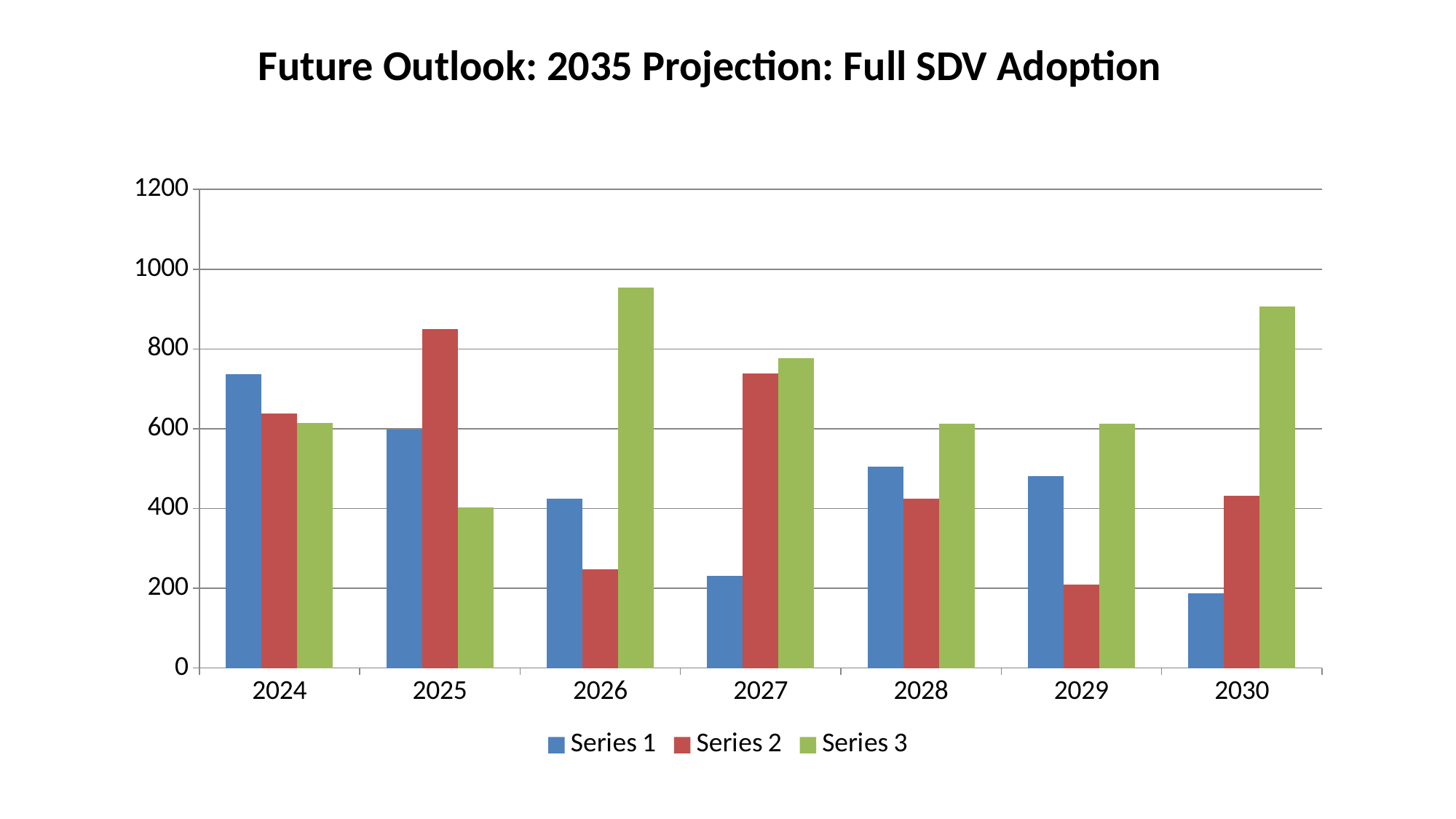

Future Outlook: 2035 Projection: Full SDV Adoption
#

### Chart

| Category | Series 1 | Series 2 | Series 3 |
|---|---|---|---|
| 2024 | 737.0 | 638.0 | 615.0 |
| 2025 | 598.0 | 850.0 | 403.0 |
| 2026 | 424.0 | 247.0 | 953.0 |
| 2027 | 231.0 | 738.0 | 777.0 |
| 2028 | 505.0 | 424.0 | 612.0 |
| 2029 | 481.0 | 210.0 | 613.0 |
| 2030 | 188.0 | 432.0 | 906.0 |